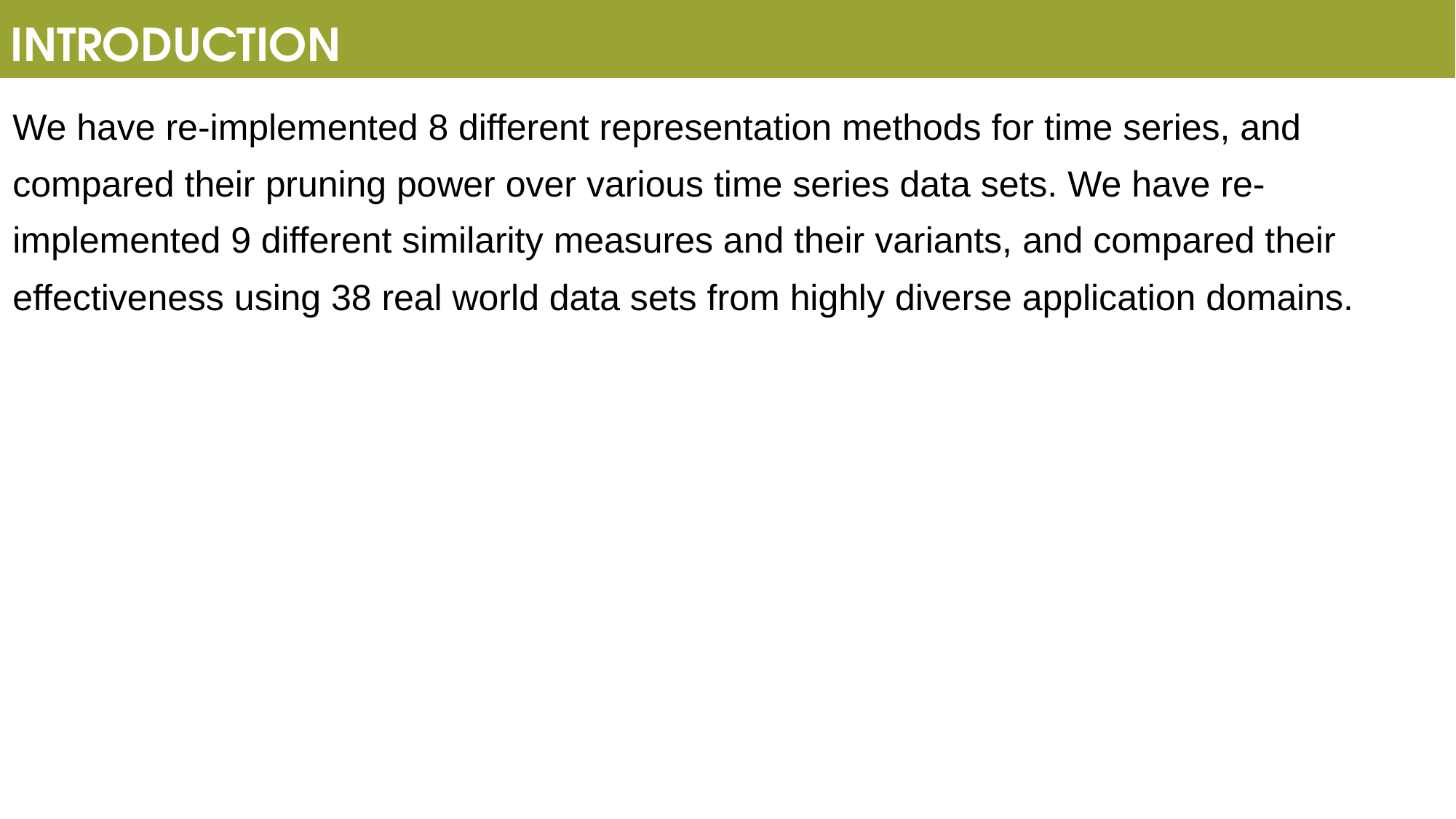

INTRODUCTION
We have re-implemented 8 different representation methods for time series, and compared their pruning power over various time series data sets. We have re-implemented 9 different similarity measures and their variants, and compared their effectiveness using 38 real world data sets from highly diverse application domains.